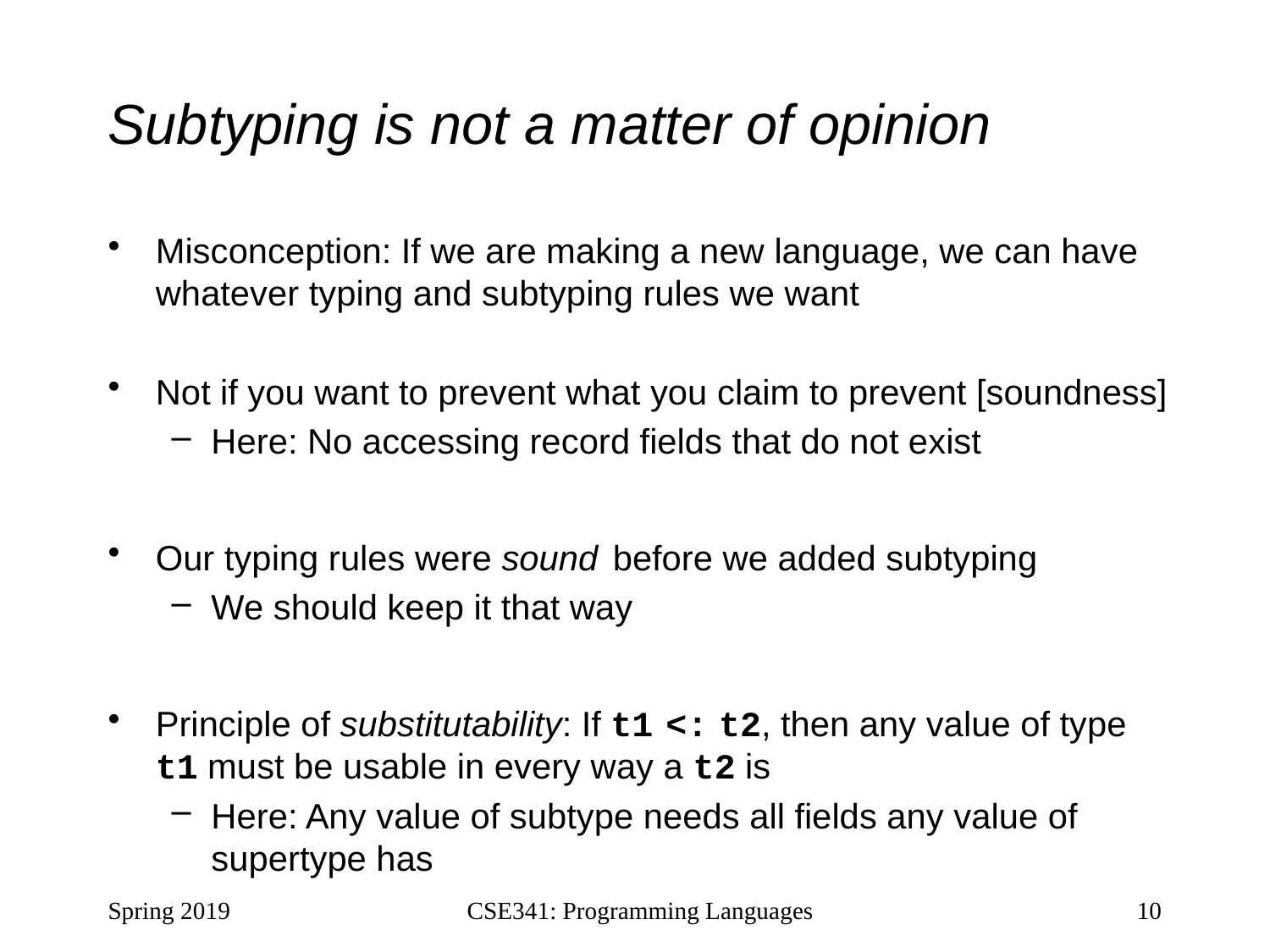

# Subtyping is not a matter of opinion
Misconception: If we are making a new language, we can have whatever typing and subtyping rules we want

Not if you want to prevent what you claim to prevent [soundness]
Here: No accessing record fields that do not exist

Our typing rules were sound  before we added subtyping
We should keep it that way

Principle of substitutability: If t1 <: t2, then any value of type t1 must be usable in every way a t2 is
Here: Any value of subtype needs all fields any value of supertype has
Spring 2019
CSE341: Programming Languages
10